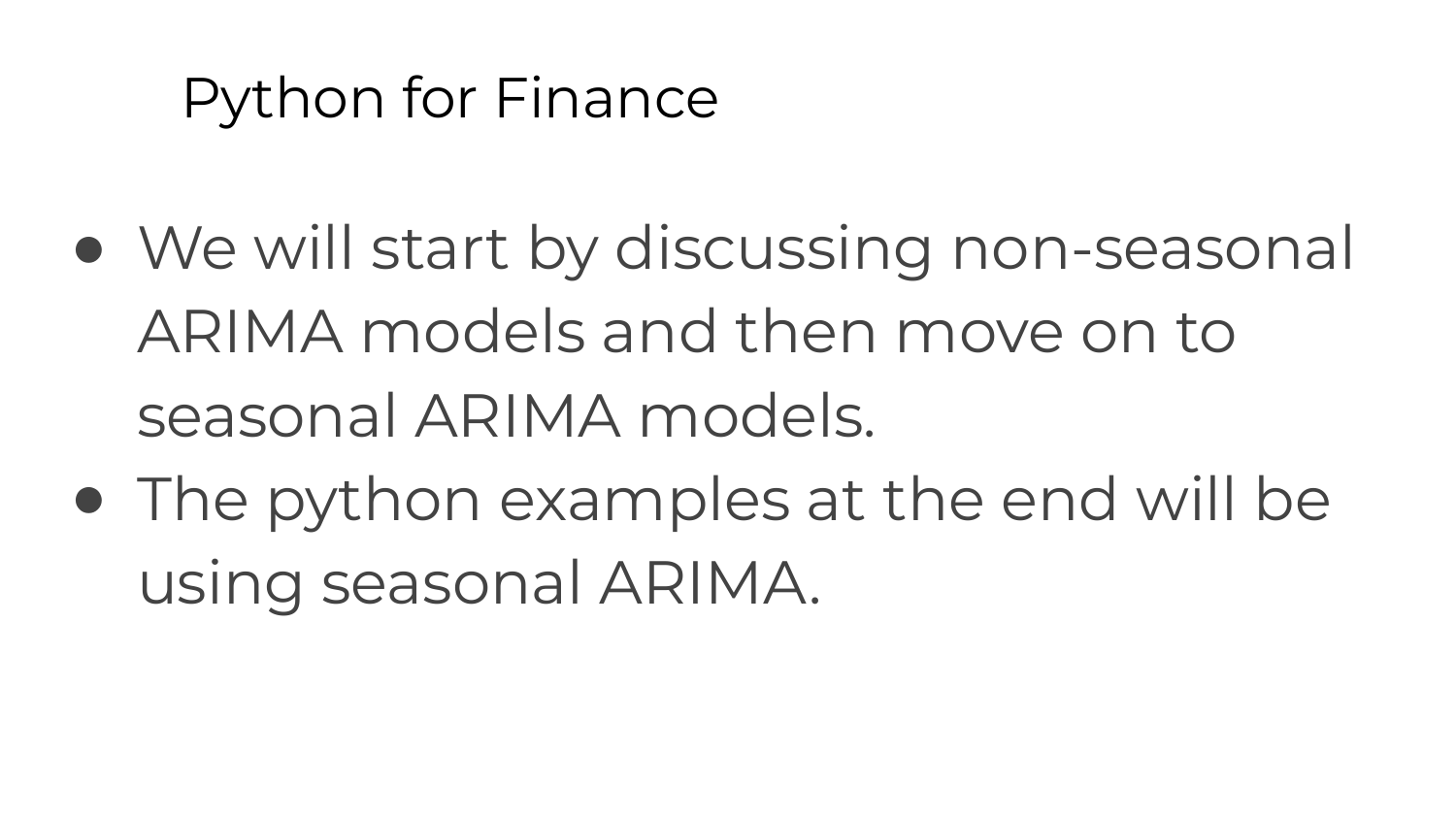

# Python for Finance
We will start by discussing non-seasonal ARIMA models and then move on to seasonal ARIMA models.
The python examples at the end will be using seasonal ARIMA.